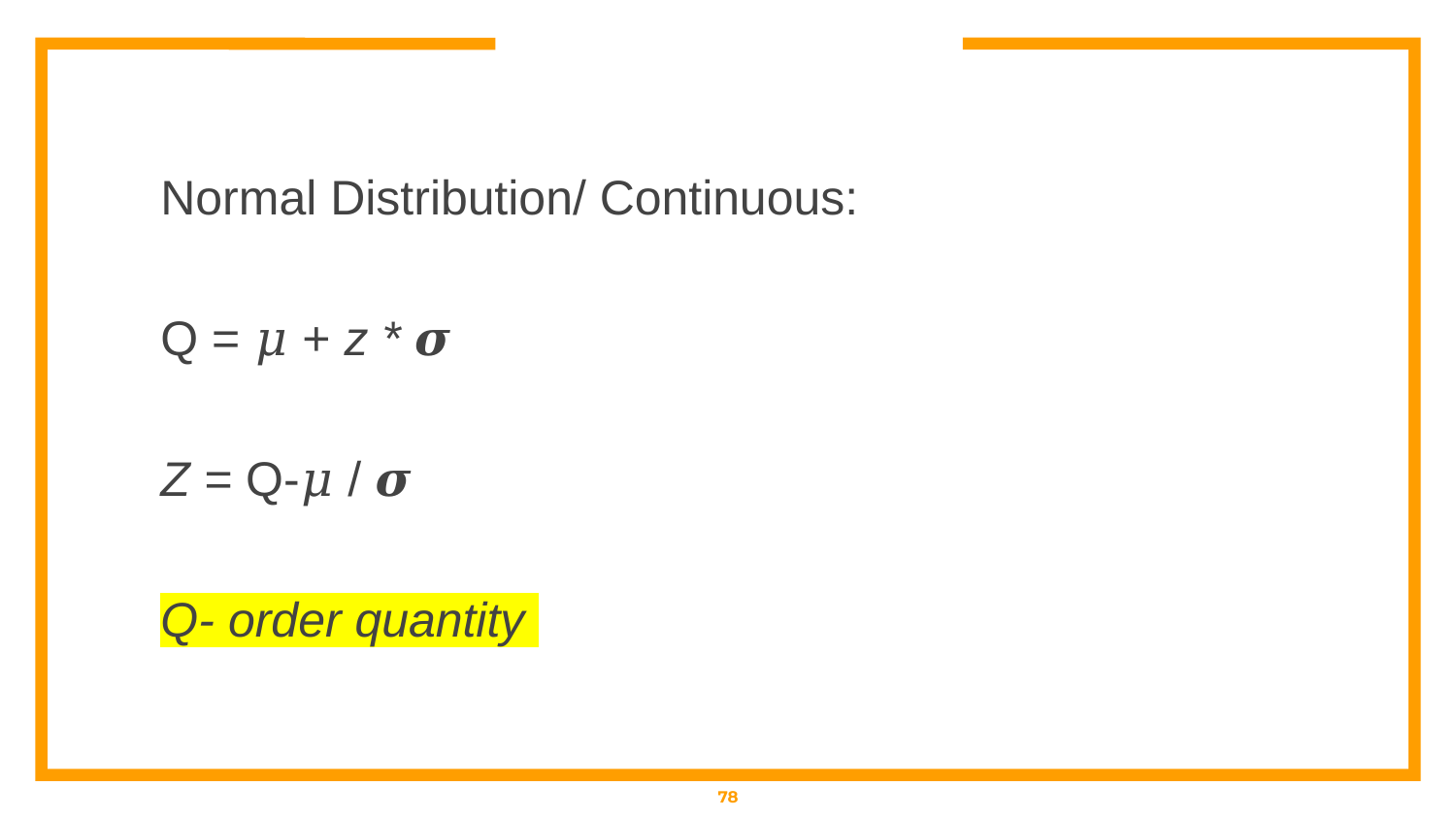

Normal Distribution/ Continuous:

Q = 𝜇 + z * 𝝈

Z = Q-𝜇 / 𝝈

Q- order quantity

78